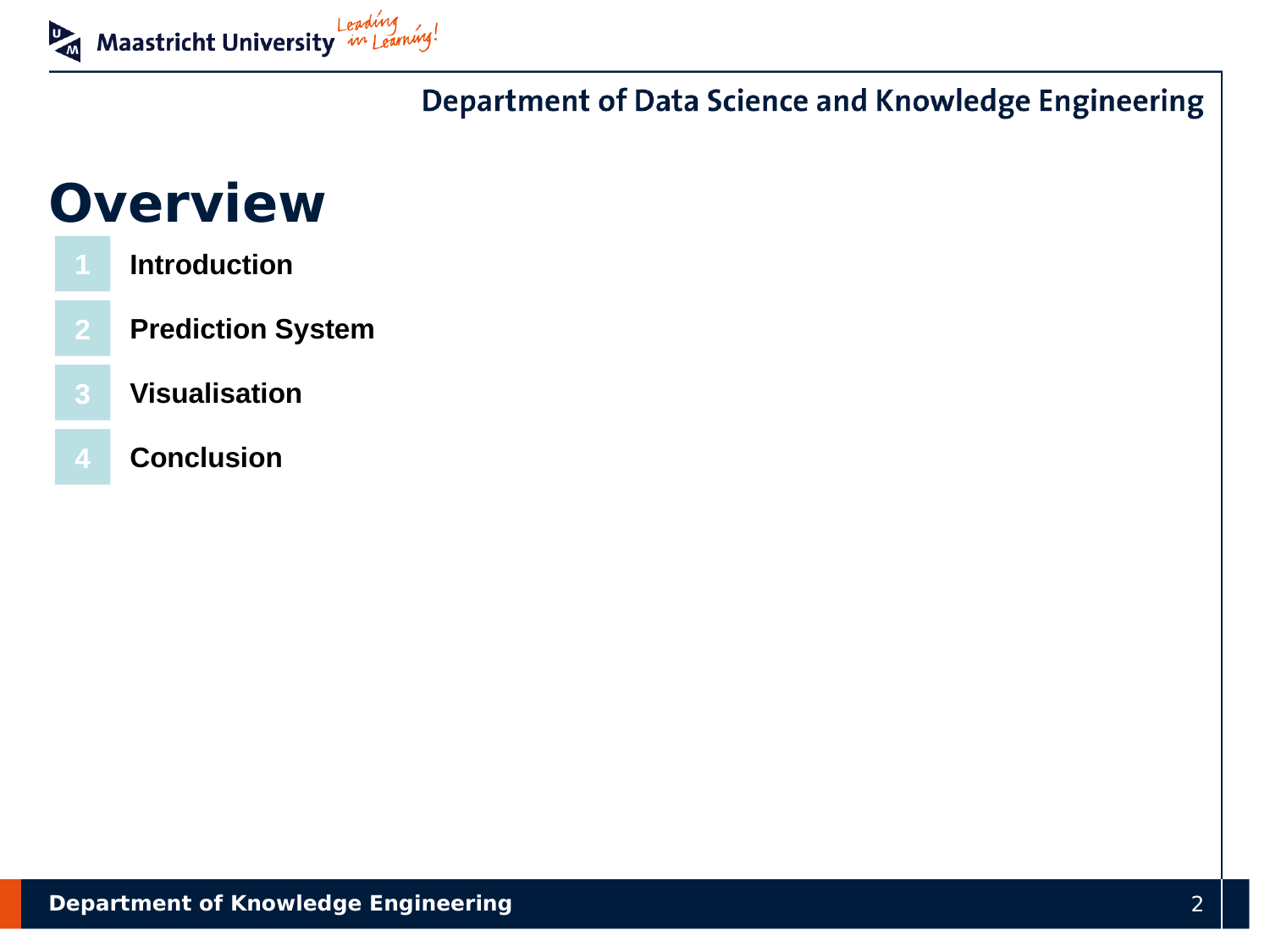

# Overview
1
Introduction
2
Prediction System
3
Visualisation
4
Conclusion